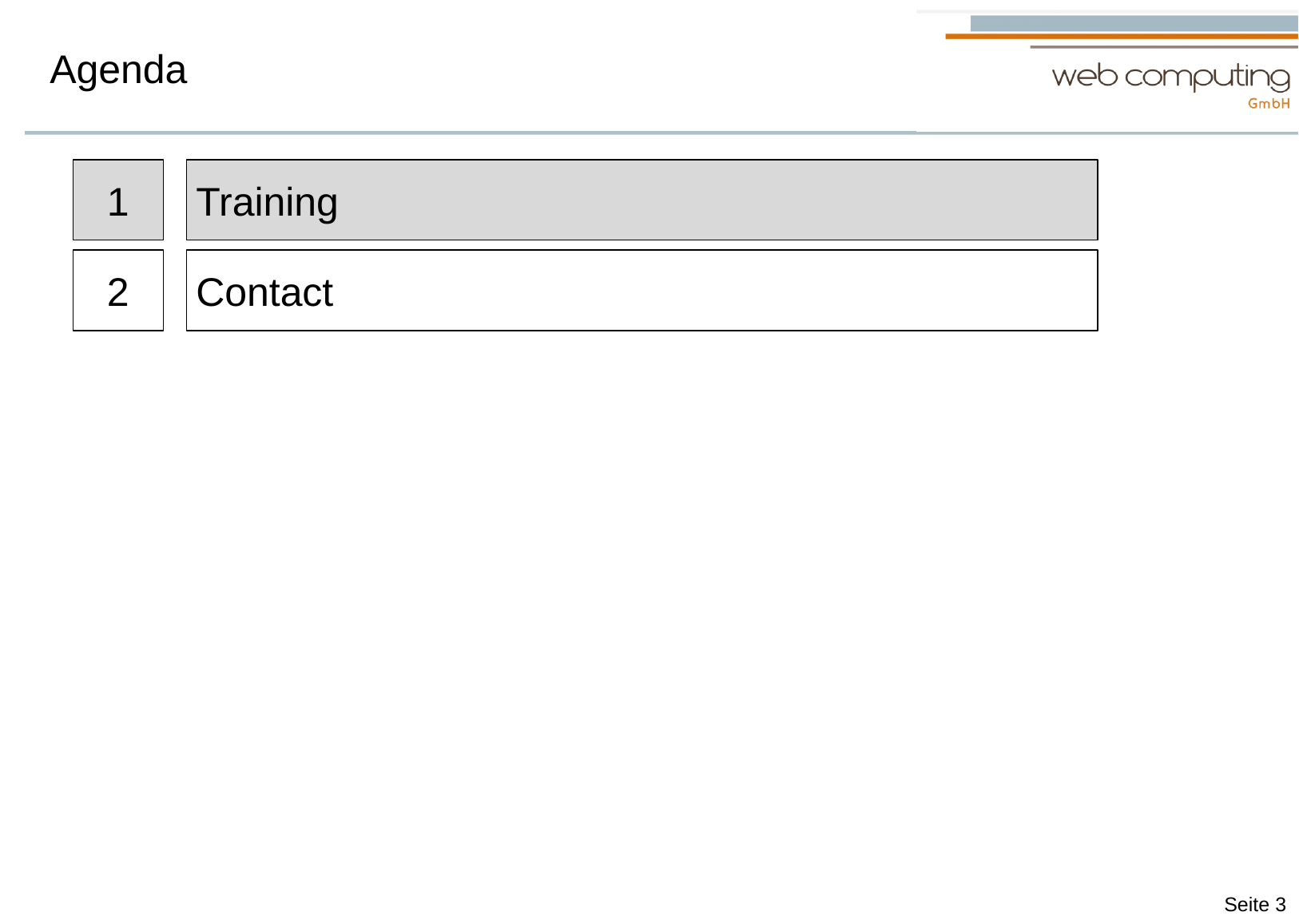

# Agenda
1
Training
2
Contact
Seite 3